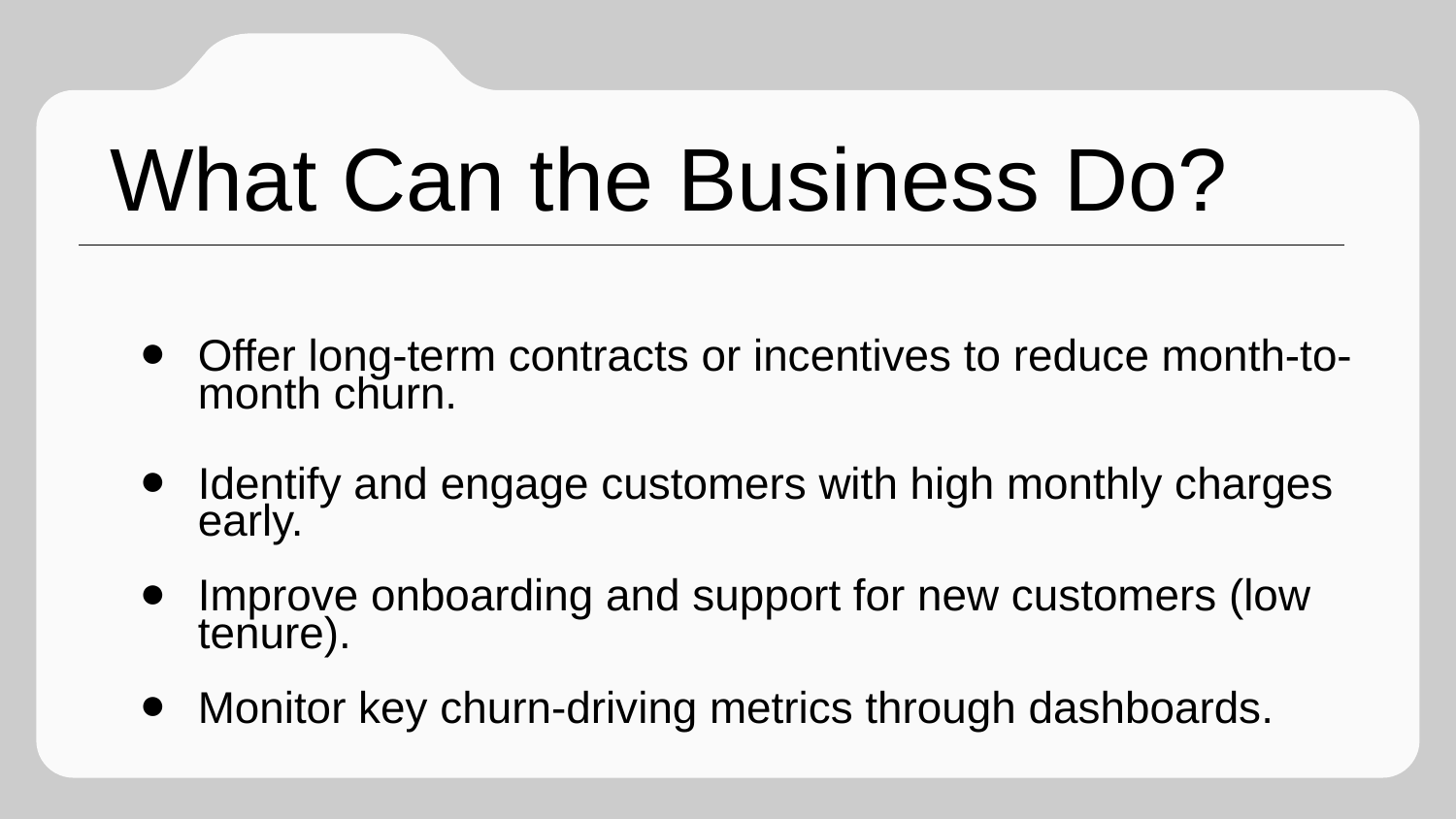

# What Can the Business Do?
Offer long-term contracts or incentives to reduce month-to-month churn.
Identify and engage customers with high monthly charges early.
Improve onboarding and support for new customers (low tenure).
Monitor key churn-driving metrics through dashboards.